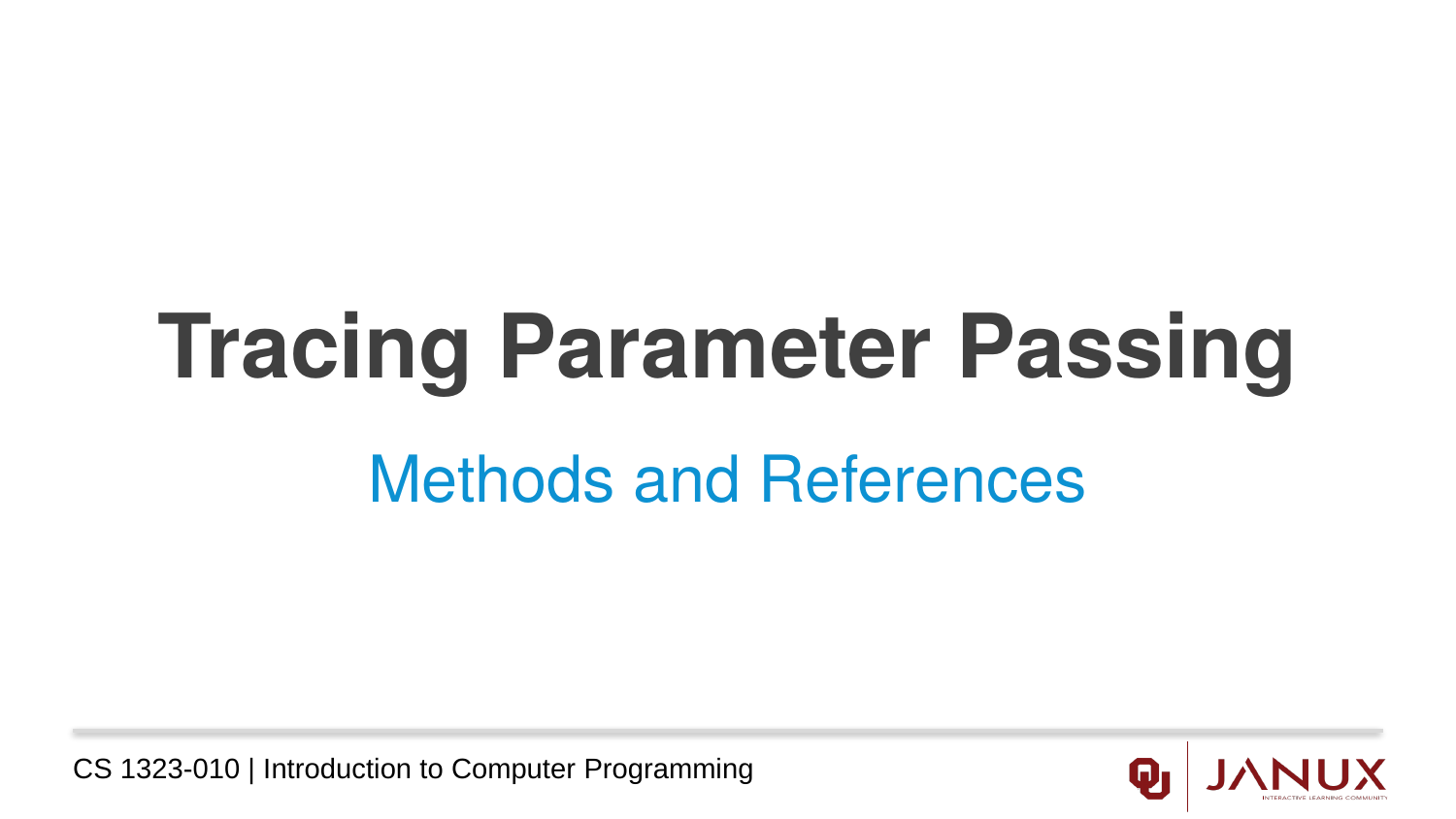

# Tracing Parameter Passing
Methods and References